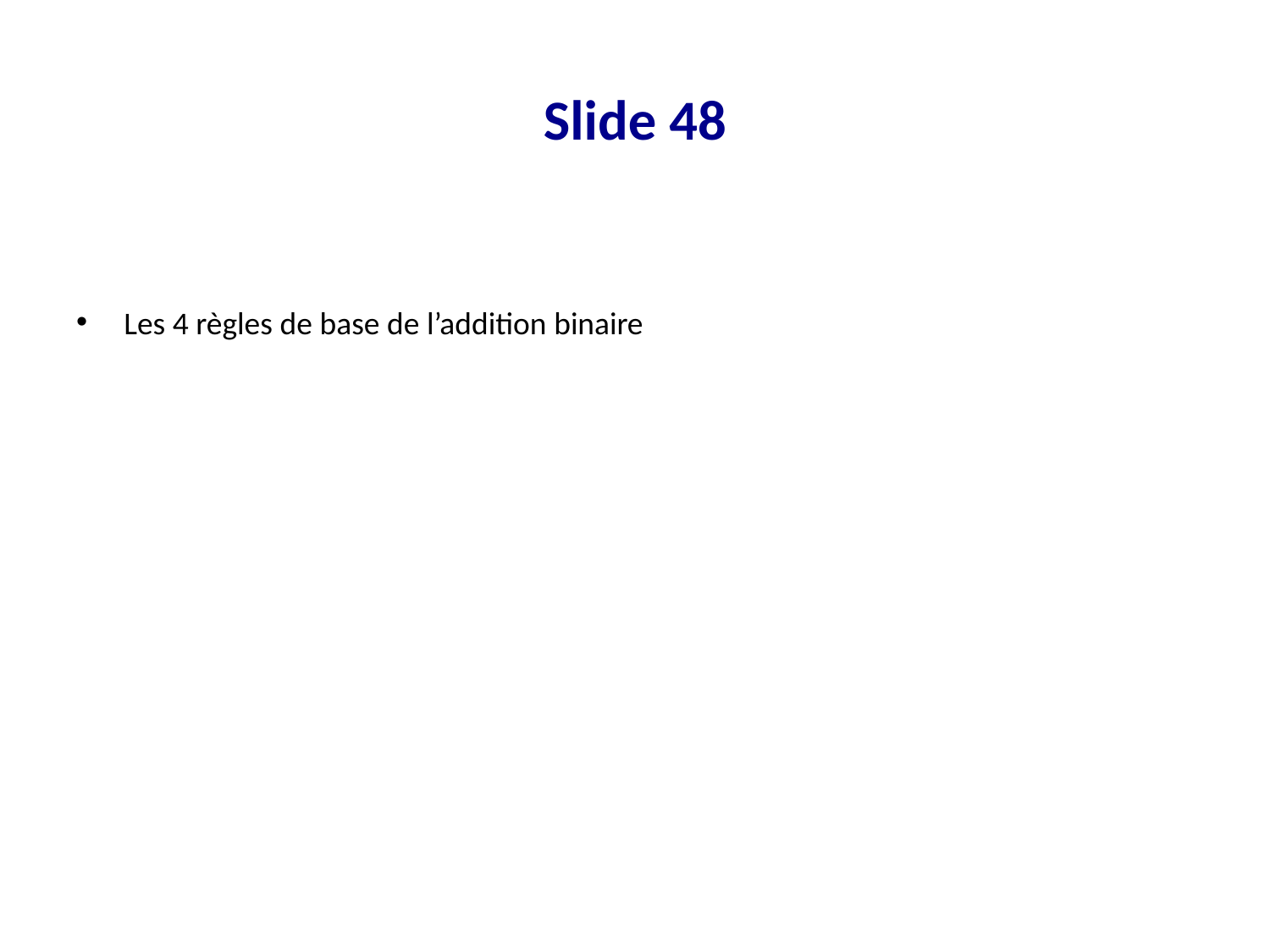

# Slide 48

Les 4 règles de base de l’addition binaire